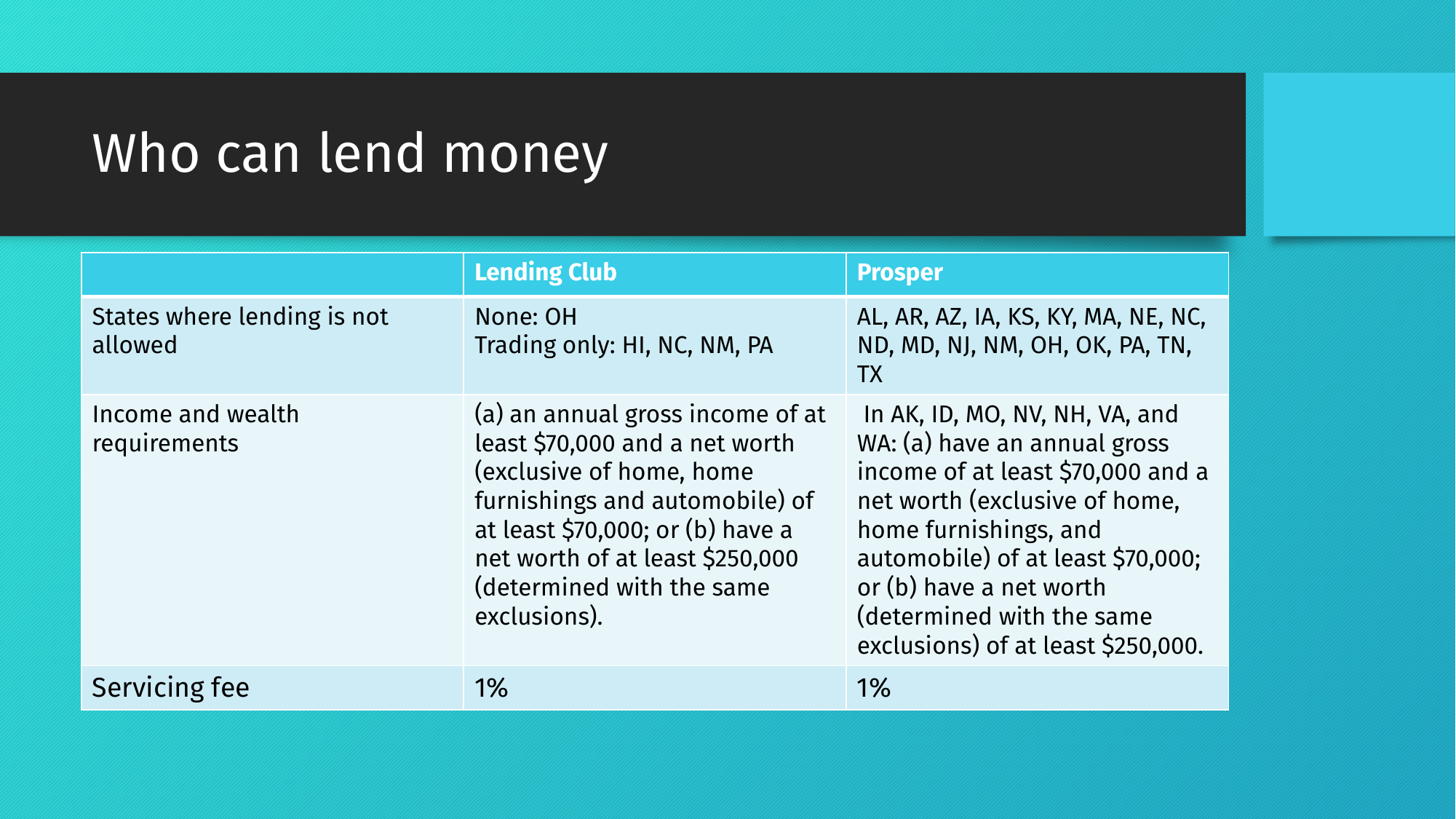

# Who can lend money
|  | Lending Club | Prosper |
| --- | --- | --- |
| States where lending is not allowed | None: OH Trading only: HI, NC, NM, PA | AL, AR, AZ, IA, KS, KY, MA, NE, NC, ND, MD, NJ, NM, OH, OK, PA, TN, TX |
| Income and wealth requirements | (a) an annual gross income of at least $70,000 and a net worth (exclusive of home, home furnishings and automobile) of at least $70,000; or (b) have a net worth of at least $250,000 (determined with the same exclusions). | In AK, ID, MO, NV, NH, VA, and WA: (a) have an annual gross income of at least $70,000 and a net worth (exclusive of home, home furnishings, and automobile) of at least $70,000; or (b) have a net worth (determined with the same exclusions) of at least $250,000. |
| Servicing fee | 1% | 1% |